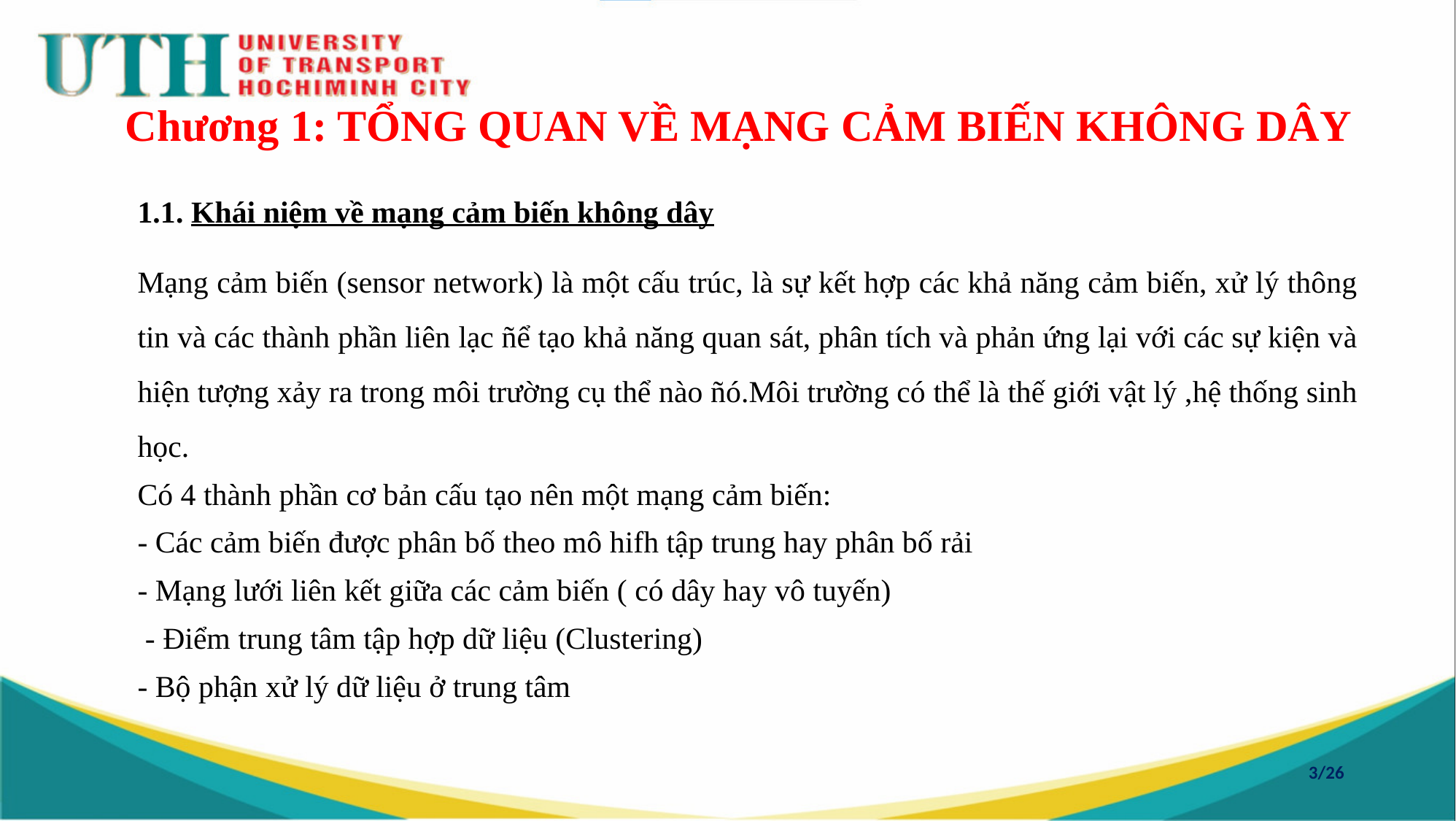

# Chương 1: TỔNG QUAN VỀ MẠNG CẢM BIẾN KHÔNG DÂY
1.1. Khái niệm về mạng cảm biến không dây
Mạng cảm biến (sensor network) là một cấu trúc, là sự kết hợp các khả năng cảm biến, xử lý thông tin và các thành phần liên lạc ñể tạo khả năng quan sát, phân tích và phản ứng lại với các sự kiện và hiện tượng xảy ra trong môi trường cụ thể nào ñó.Môi trường có thể là thế giới vật lý ,hệ thống sinh học.
Có 4 thành phần cơ bản cấu tạo nên một mạng cảm biến:
- Các cảm biến được phân bố theo mô hifh tập trung hay phân bố rải
- Mạng lưới liên kết giữa các cảm biến ( có dây hay vô tuyến)
 - Điểm trung tâm tập hợp dữ liệu (Clustering)
- Bộ phận xử lý dữ liệu ở trung tâm

3/26